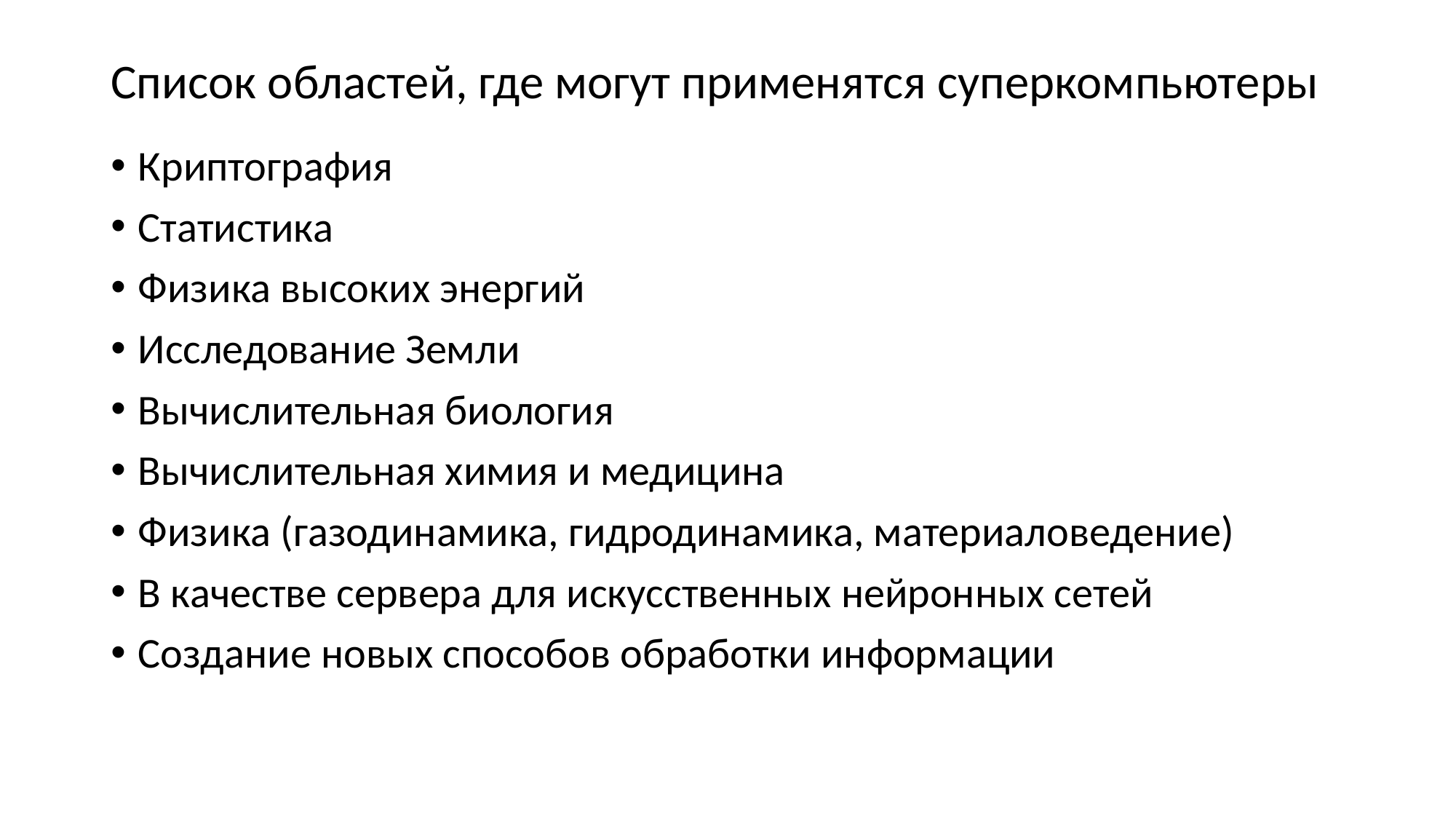

# Список областей, где могут применятся суперкомпьютеры
Криптография
Статистика
Физика высоких энергий
Исследование Земли
Вычислительная биология
Вычислительная химия и медицина
Физика (газодинамика, гидродинамика, материаловедение)
В качестве сервера для искусственных нейронных сетей
Создание новых способов обработки информации